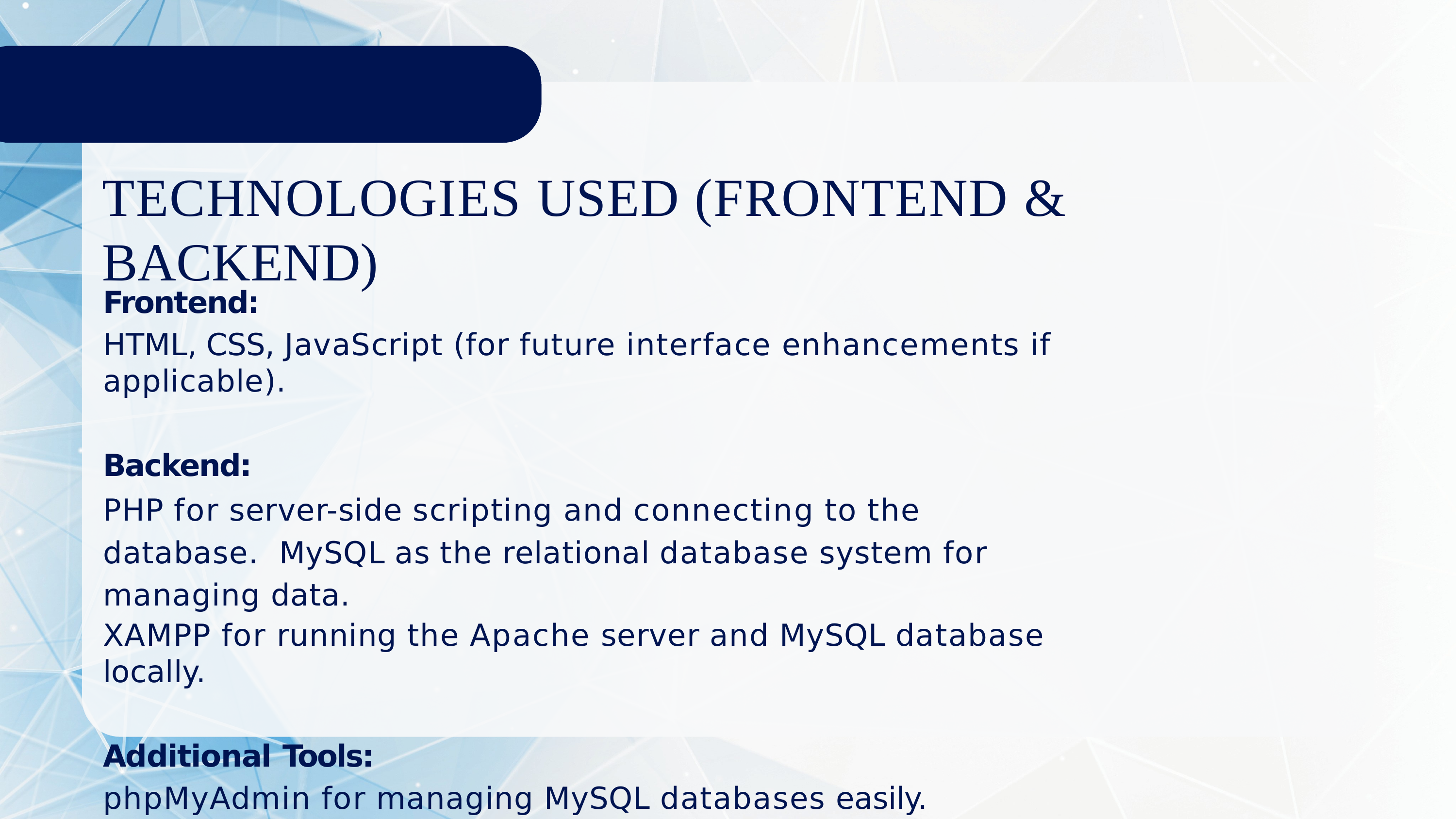

# TECHNOLOGIES USED (FRONTEND & BACKEND)
Frontend:
HTML, CSS, JavaScript (for future interface enhancements if applicable).

Backend:
PHP for server-side scripting and connecting to the database.  MySQL as the relational database system for managing data.
XAMPP for running the Apache server and MySQL database locally.

Additional Tools:
phpMyAdmin for managing MySQL databases easily.